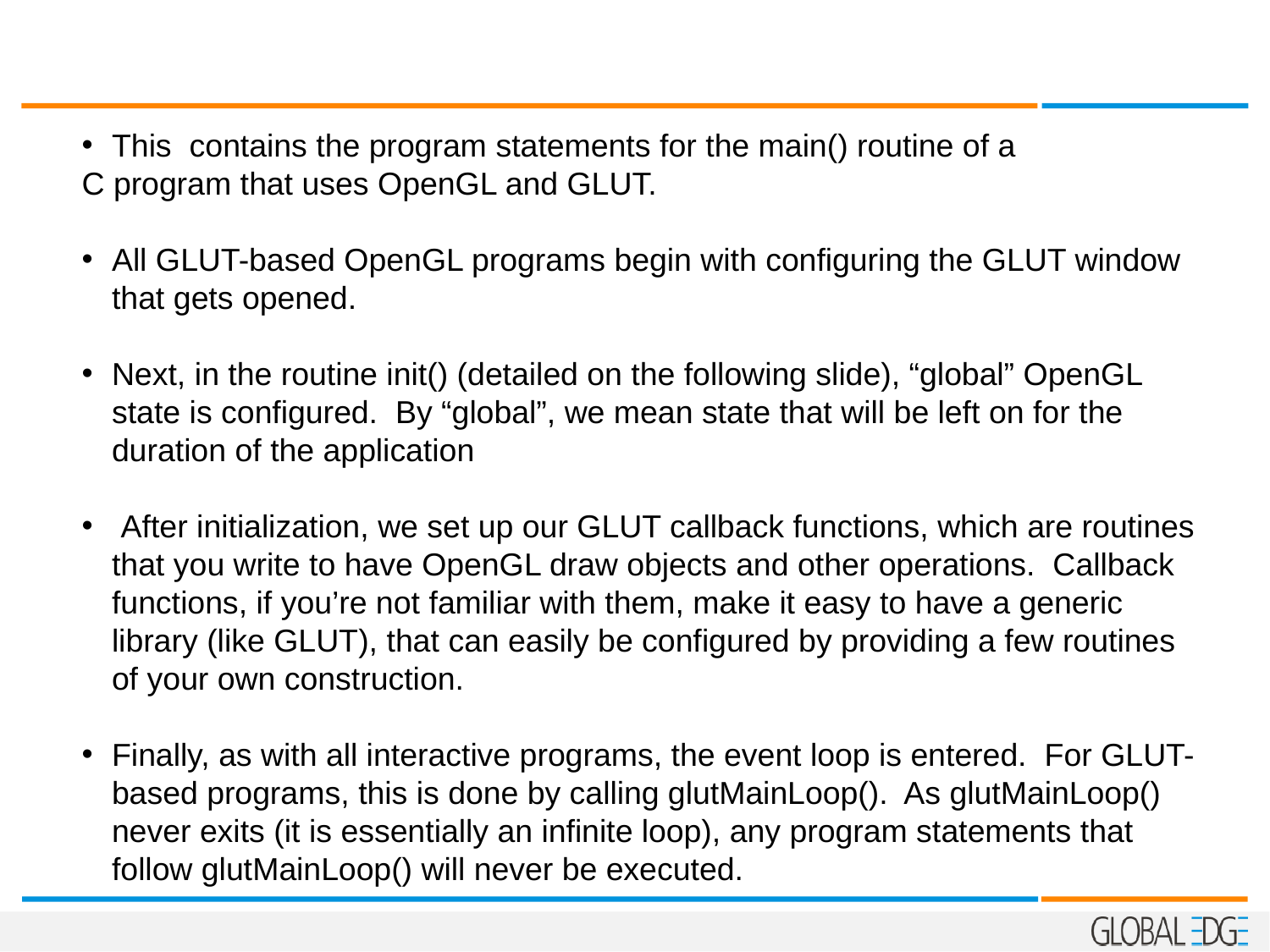

This  contains the program statements for the main() routine of a
C program that uses OpenGL and GLUT.

All GLUT-based OpenGL programs begin with configuring the GLUT window that gets opened.

Next, in the routine init() (detailed on the following slide), “global” OpenGL state is configured.  By “global”, we mean state that will be left on for the duration of the application

 After initialization, we set up our GLUT callback functions, which are routines that you write to have OpenGL draw objects and other operations.  Callback functions, if you’re not familiar with them, make it easy to have a generic library (like GLUT), that can easily be configured by providing a few routines of your own construction.

Finally, as with all interactive programs, the event loop is entered.  For GLUT-based programs, this is done by calling glutMainLoop().  As glutMainLoop() never exits (it is essentially an infinite loop), any program statements that follow glutMainLoop() will never be executed.